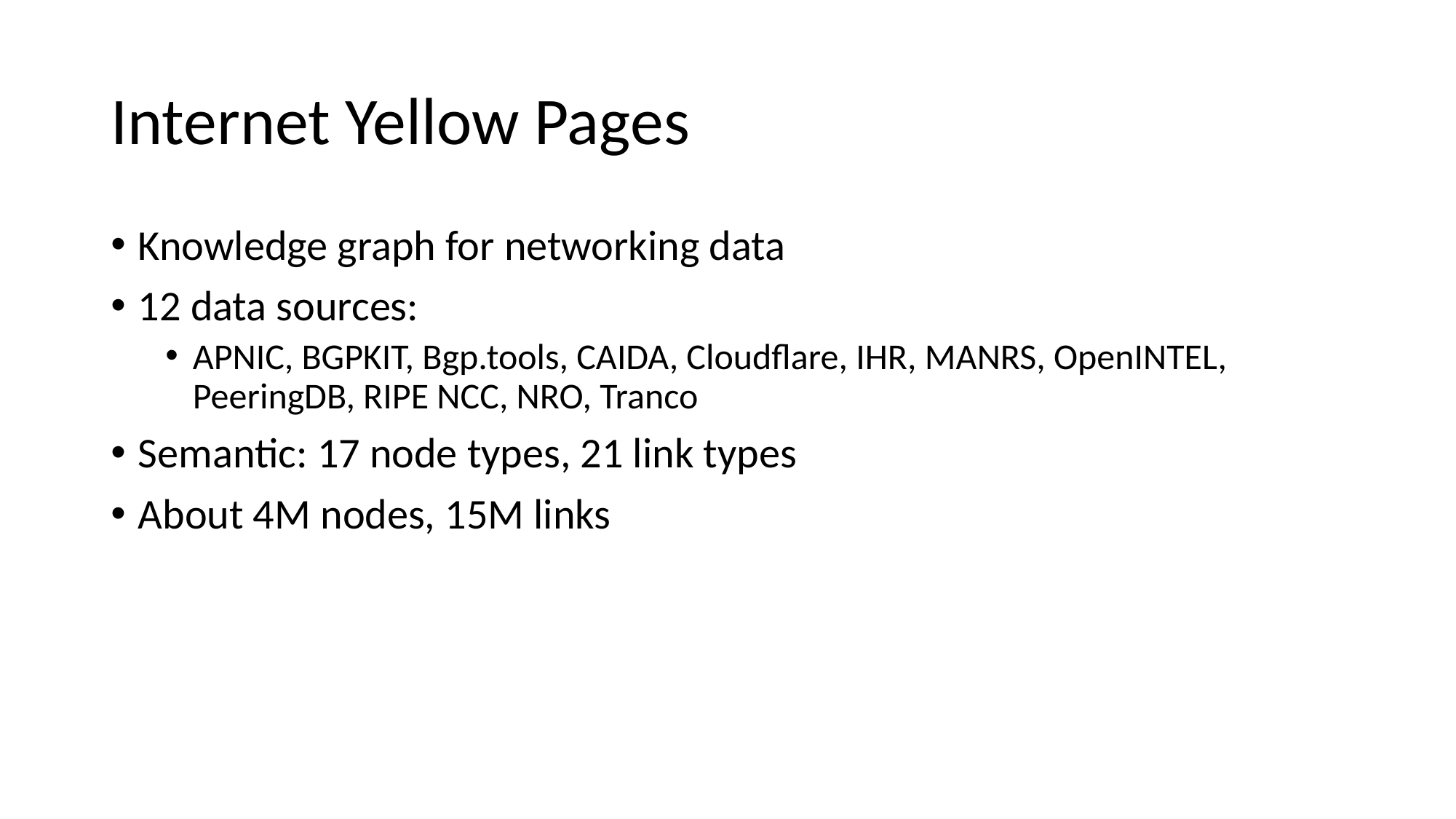

# Internet Yellow Pages
Knowledge graph for networking data
12 data sources:
APNIC, BGPKIT, Bgp.tools, CAIDA, Cloudflare, IHR, MANRS, OpenINTEL, PeeringDB, RIPE NCC, NRO, Tranco
Semantic: 17 node types, 21 link types
About 4M nodes, 15M links